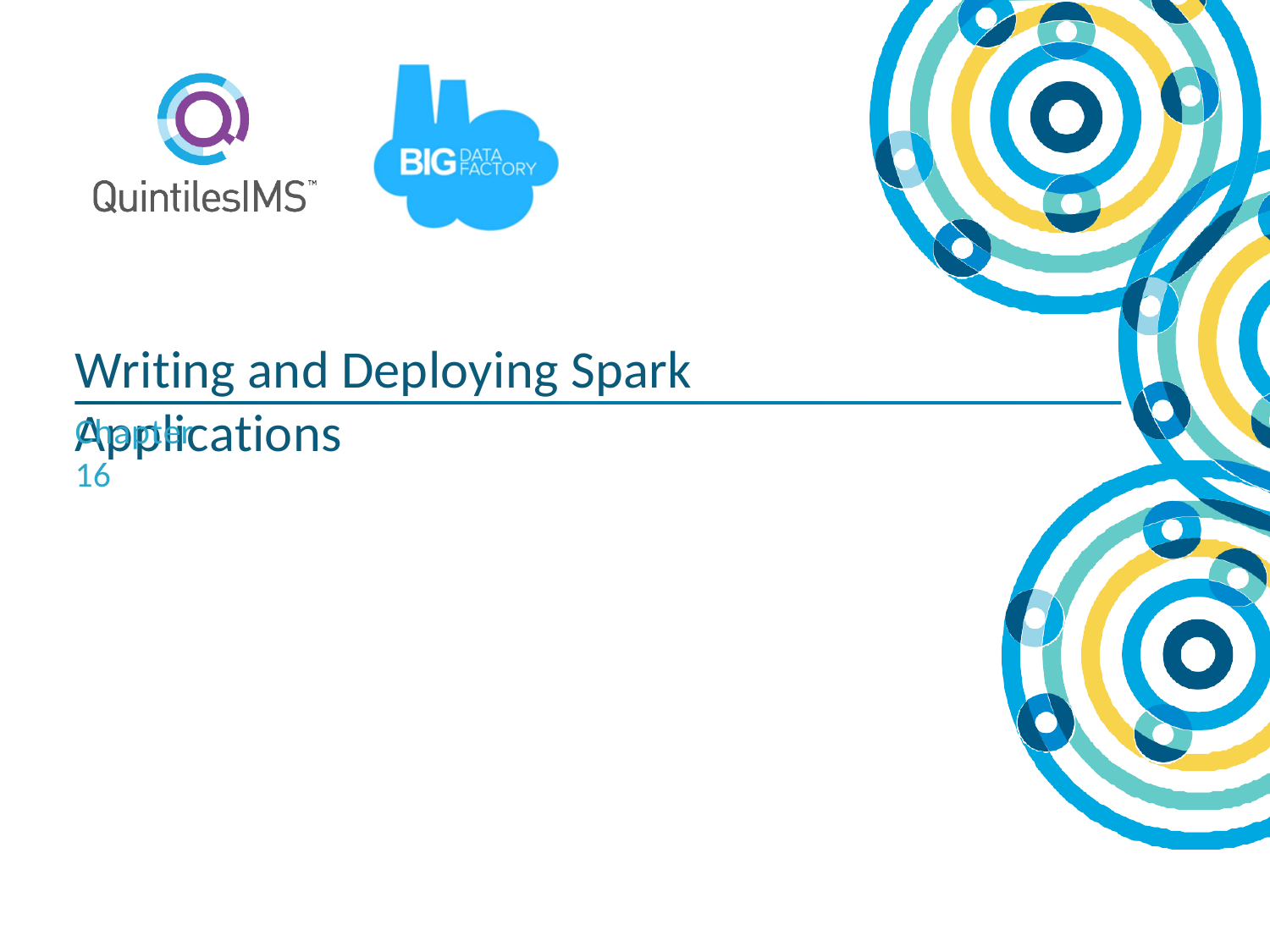

Writing and Deploying Spark Applications
Chapter 16